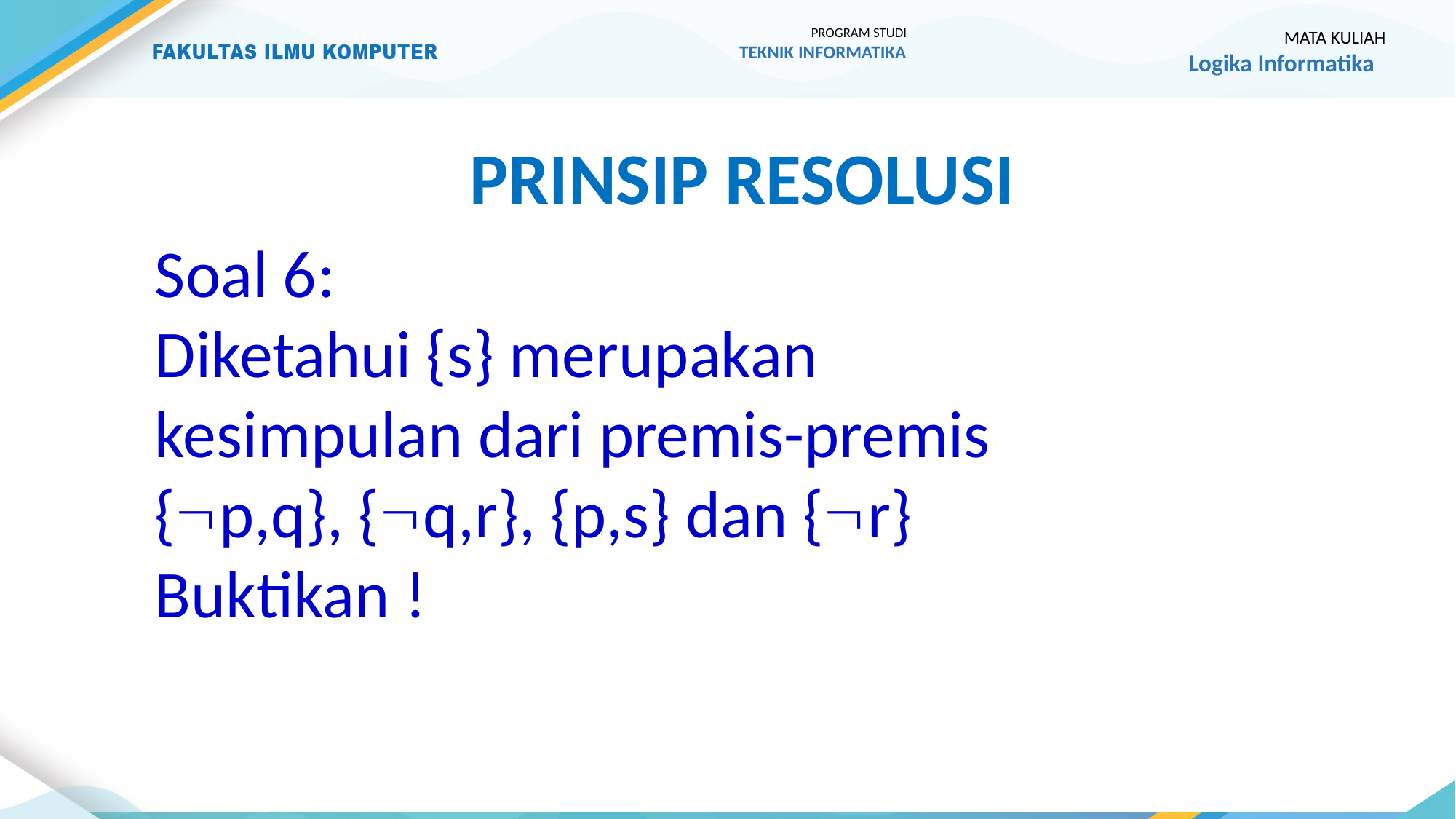

PROGRAM STUDI
TEKNIK INFORMATIKA
MATA KULIAH
Logika Informatika
Prinsip resolusi
Soal 6:
Diketahui {s} merupakan
kesimpulan dari premis-premis
{¬p,q}, {¬q,r}, {p,s} dan {¬r}
Buktikan !